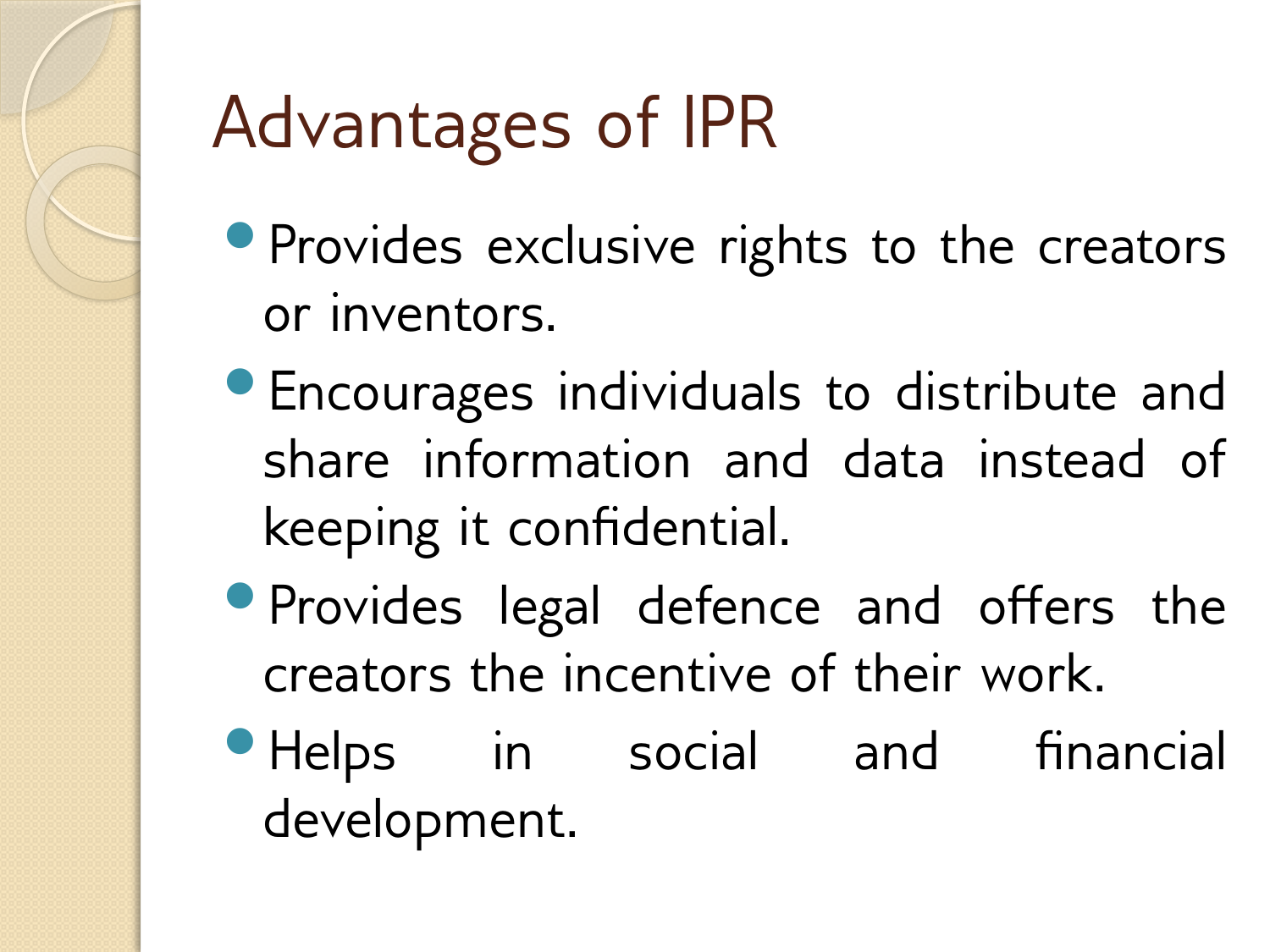

# Advantages of IPR
Provides exclusive rights to the creators or inventors.
Encourages individuals to distribute and share information and data instead of keeping it confidential.
Provides legal defence and offers the creators the incentive of their work.
Helps in social and financial development.